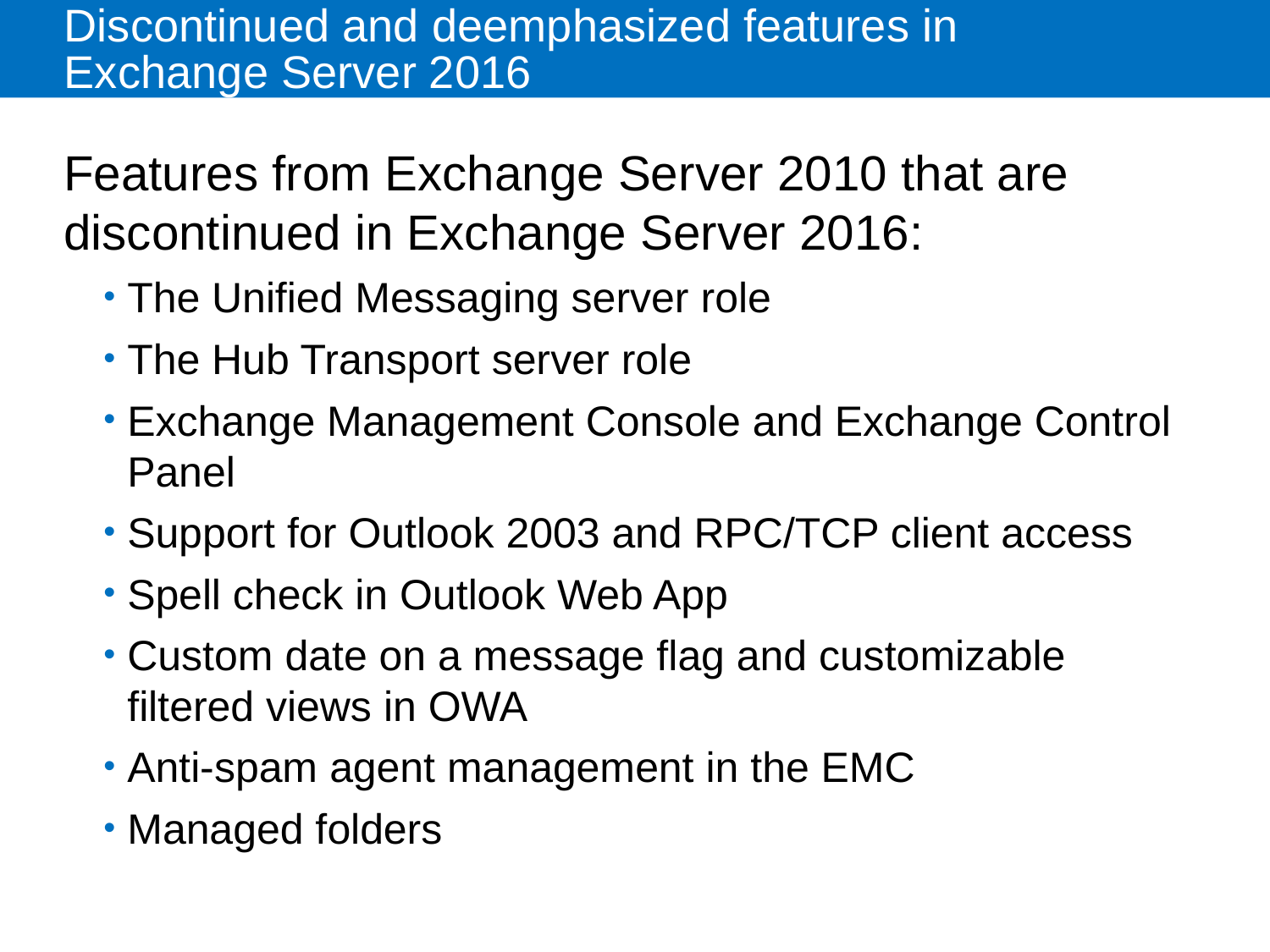

# Discontinued and deemphasized features in Exchange Server 2016
Features from Exchange Server 2010 that are discontinued in Exchange Server 2016:
The Unified Messaging server role
The Hub Transport server role
Exchange Management Console and Exchange Control Panel
Support for Outlook 2003 and RPC/TCP client access
Spell check in Outlook Web App
Custom date on a message flag and customizable filtered views in OWA
Anti-spam agent management in the EMC
Managed folders